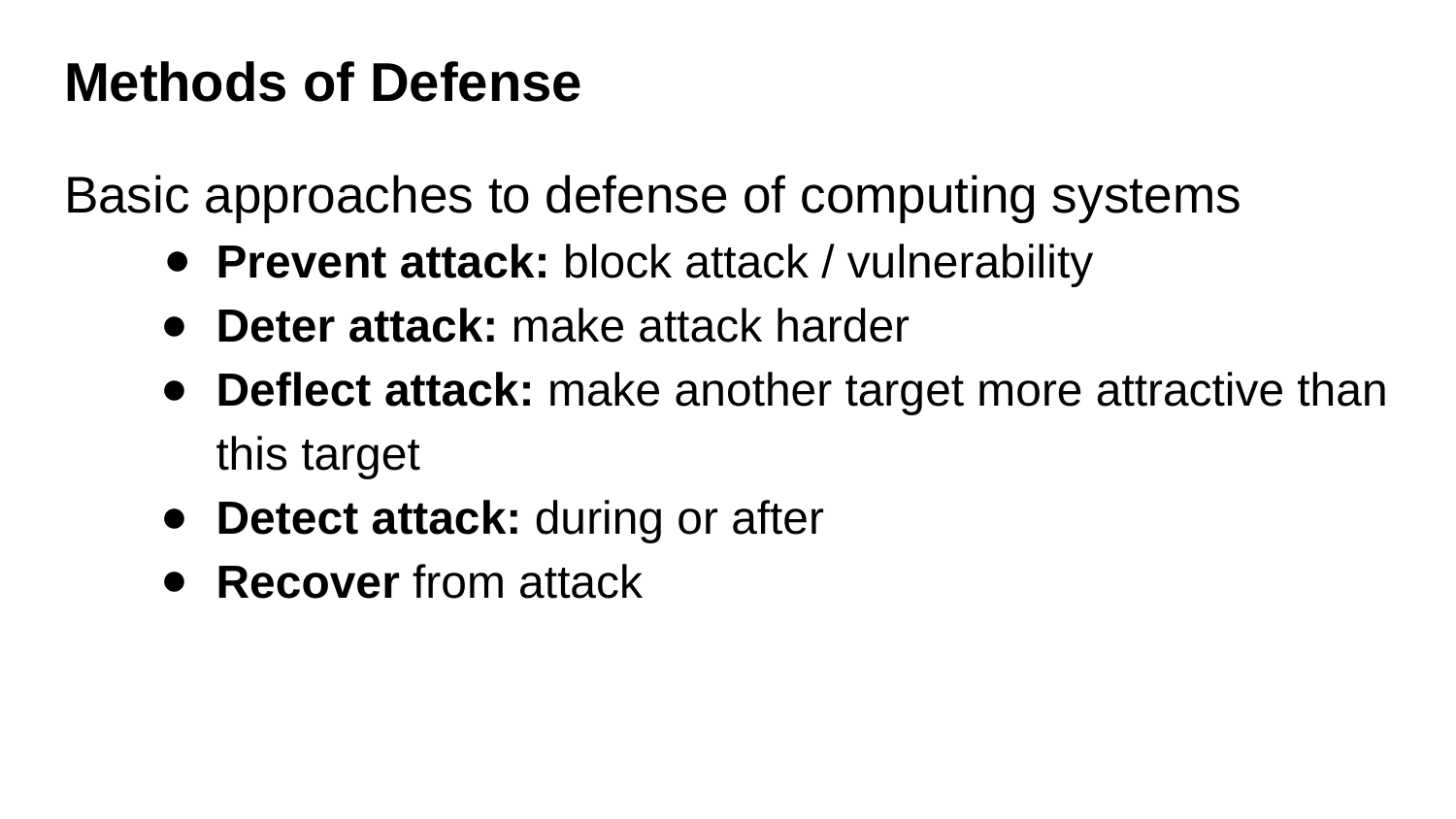

# Methods of Defense ​
Basic approaches to defense of computing systems​
Prevent attack​: block attack / vulnerability​​
Deter attack​: make attack harder
Deflect attack​: make another target more attractive than this target​
Detect attack​: during or after​
Recover from attack​